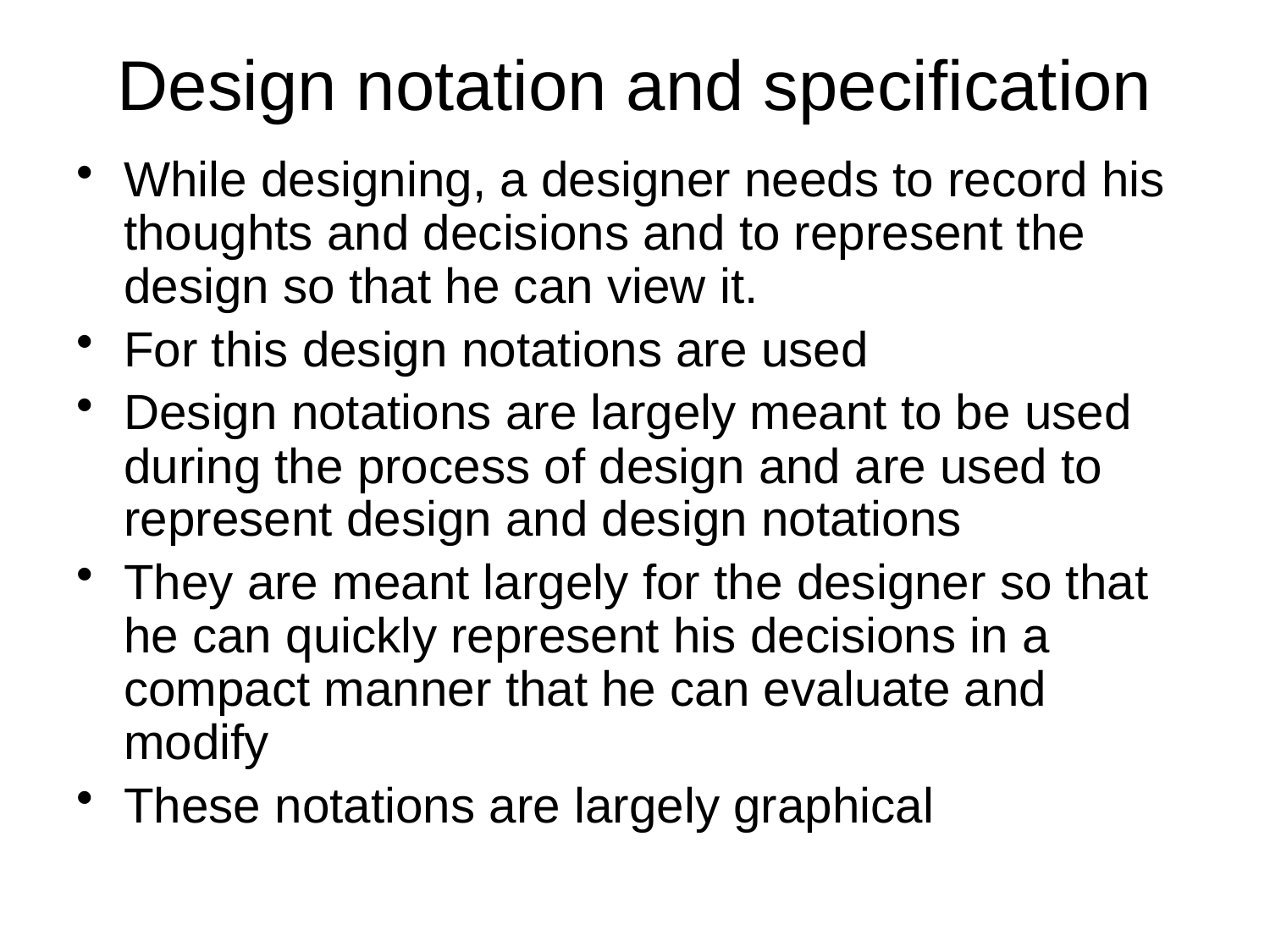

# Design notation and specification
While designing, a designer needs to record his thoughts and decisions and to represent the design so that he can view it.
For this design notations are used
Design notations are largely meant to be used during the process of design and are used to represent design and design notations
They are meant largely for the designer so that he can quickly represent his decisions in a compact manner that he can evaluate and modify
These notations are largely graphical